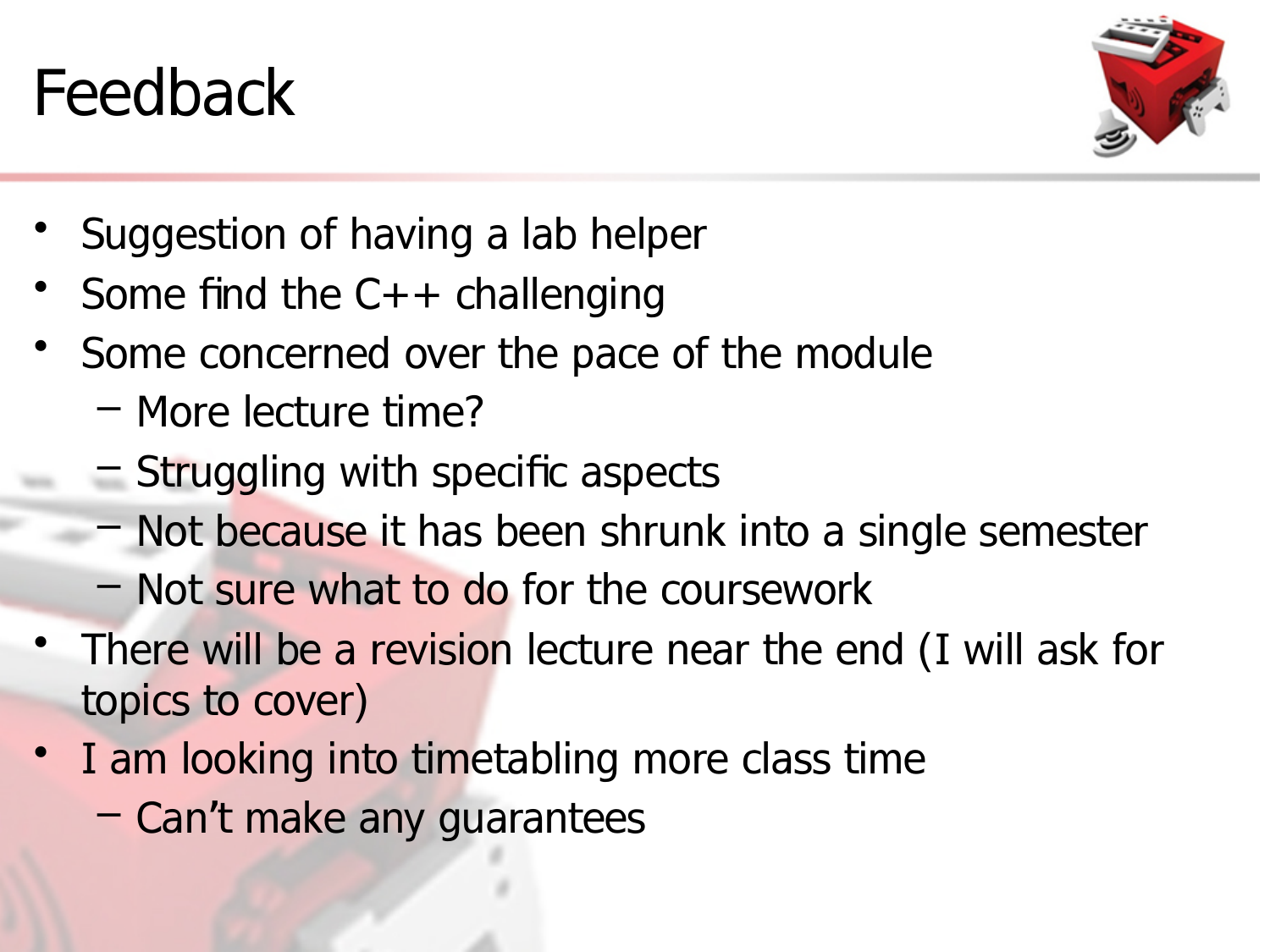

# Feedback
Suggestion of having a lab helper
Some find the C++ challenging
Some concerned over the pace of the module
More lecture time?
Struggling with specific aspects
Not because it has been shrunk into a single semester
Not sure what to do for the coursework
There will be a revision lecture near the end (I will ask for topics to cover)
I am looking into timetabling more class time
Can’t make any guarantees